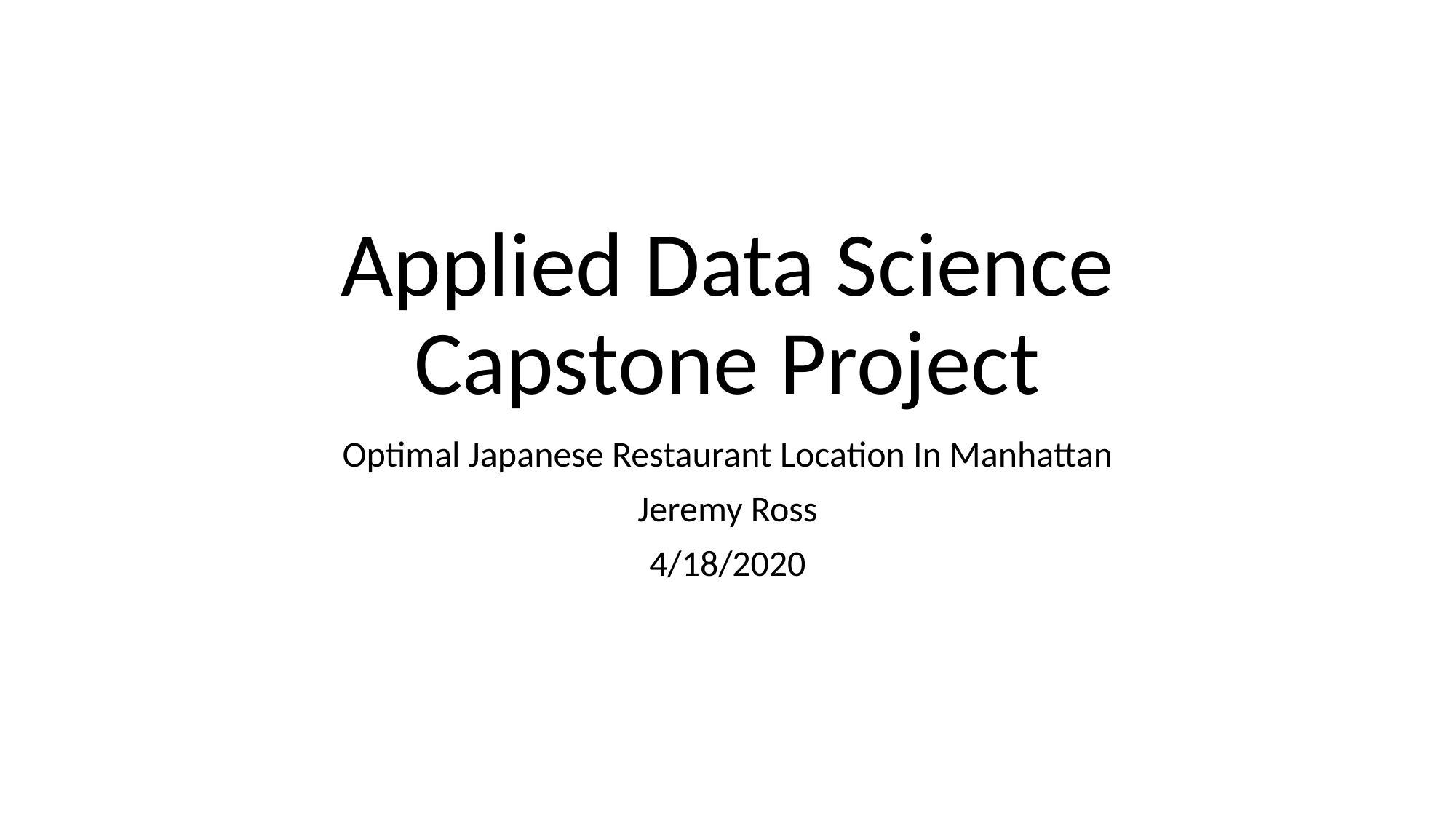

# Applied Data Science Capstone Project
Optimal Japanese Restaurant Location In Manhattan
Jeremy Ross
4/18/2020